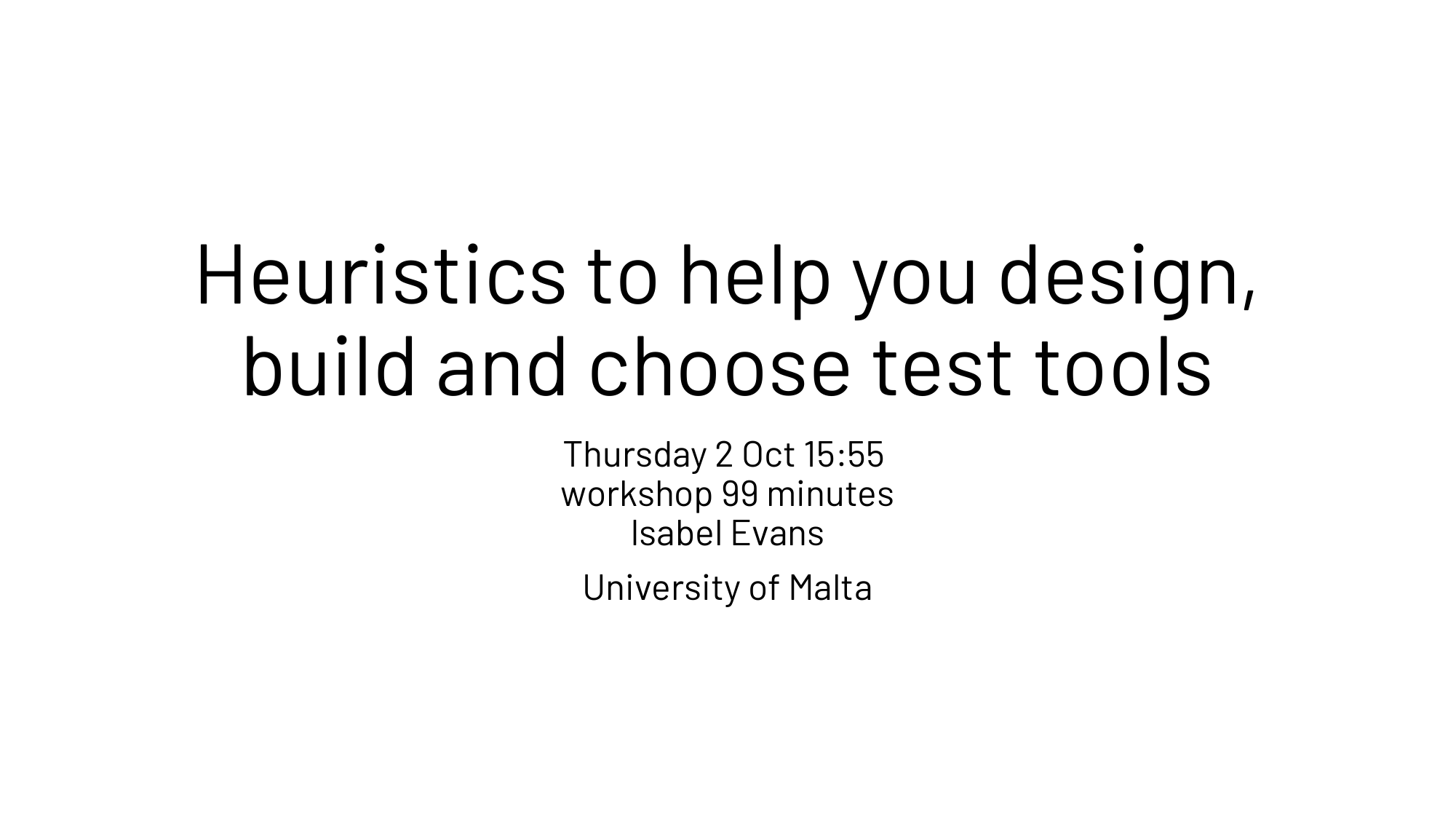

# Heuristics to help you design, build and choose test tools
Thursday 2 Oct 15:55
workshop 99 minutes
Isabel Evans
University of Malta